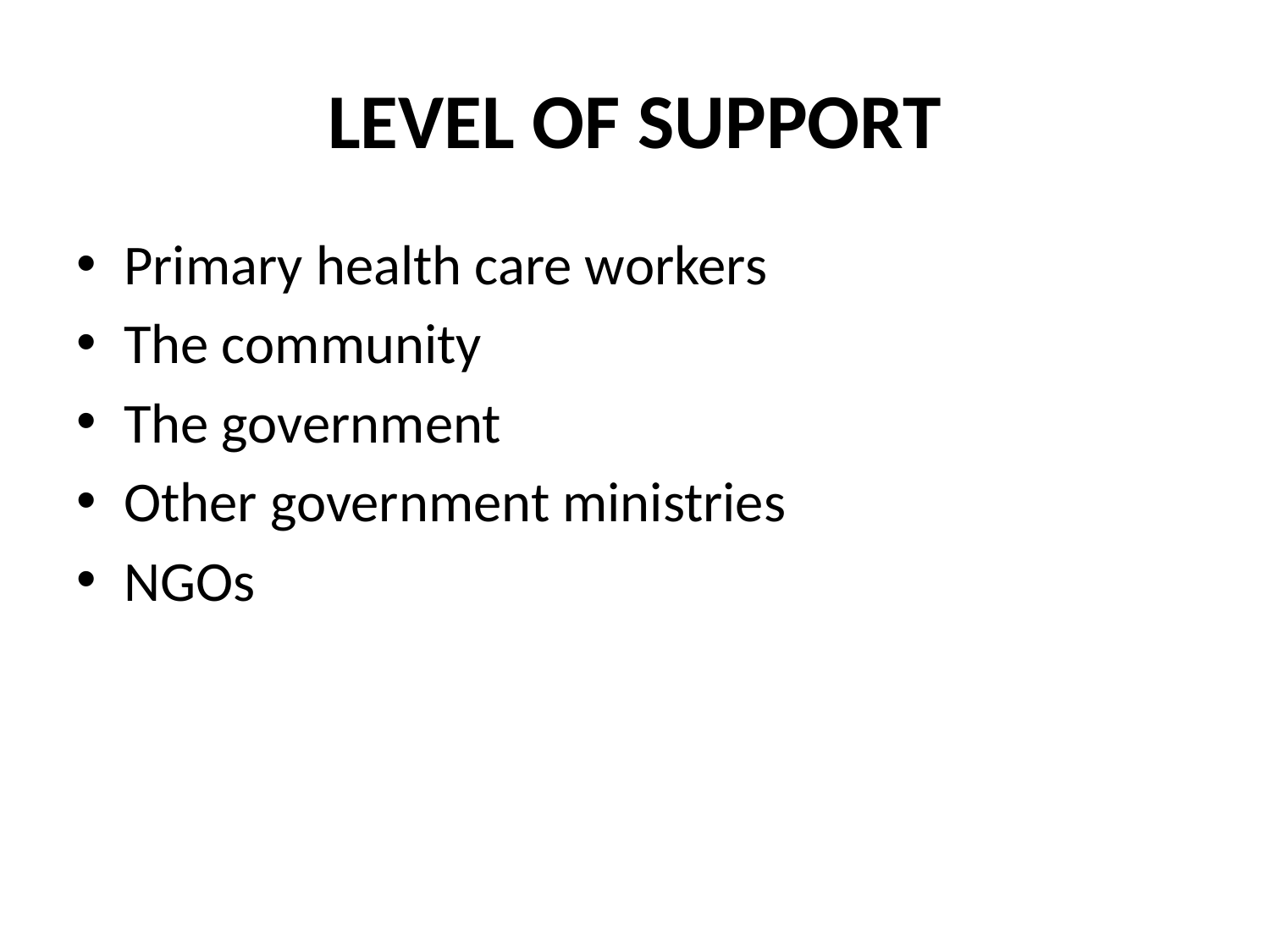

# LEVEL OF SUPPORT
Primary health care workers
The community
The government
Other government ministries
NGOs